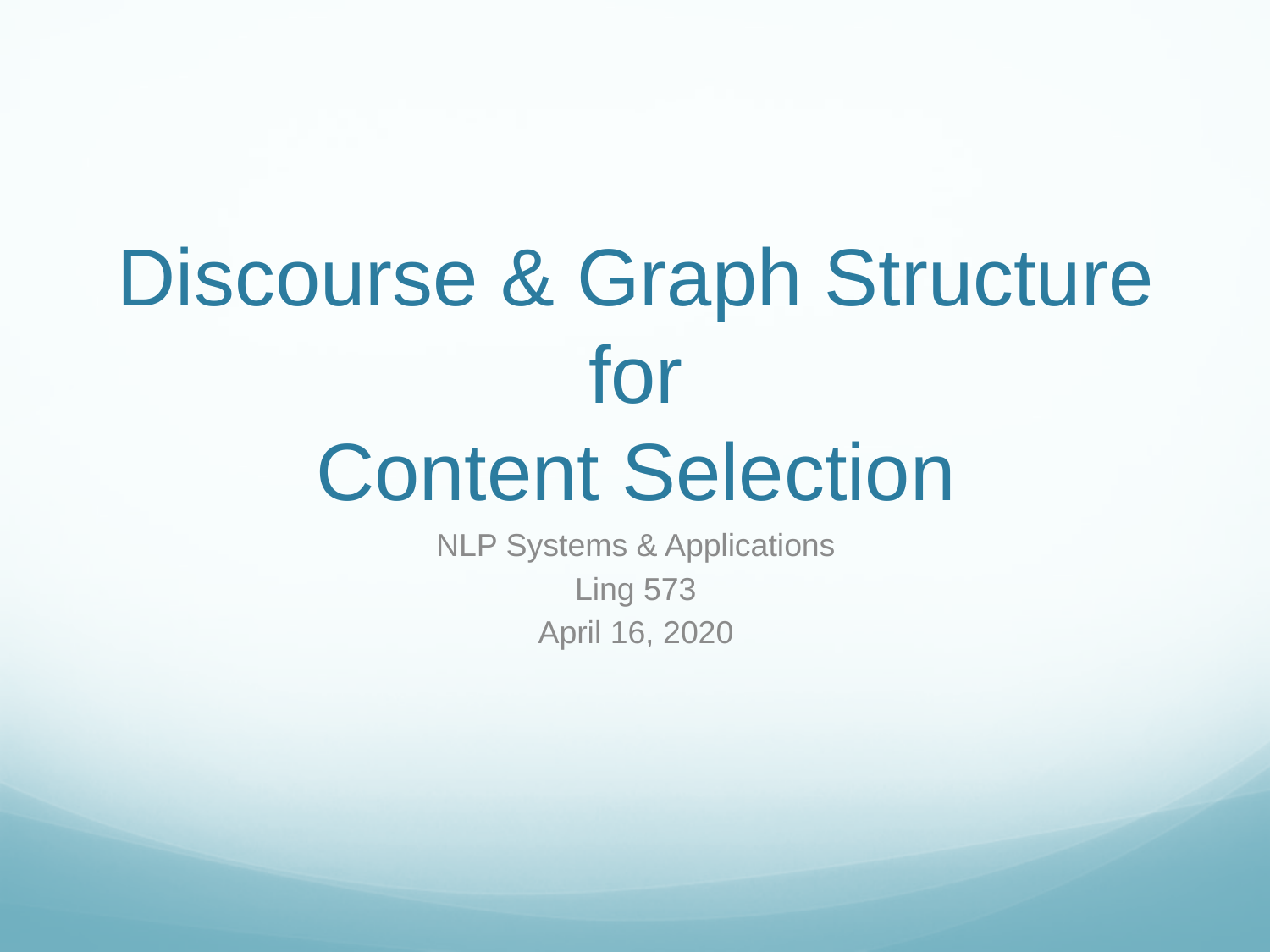

# Discourse & Graph Structure for Content Selection
NLP Systems & Applications
Ling 573
April 16, 2020